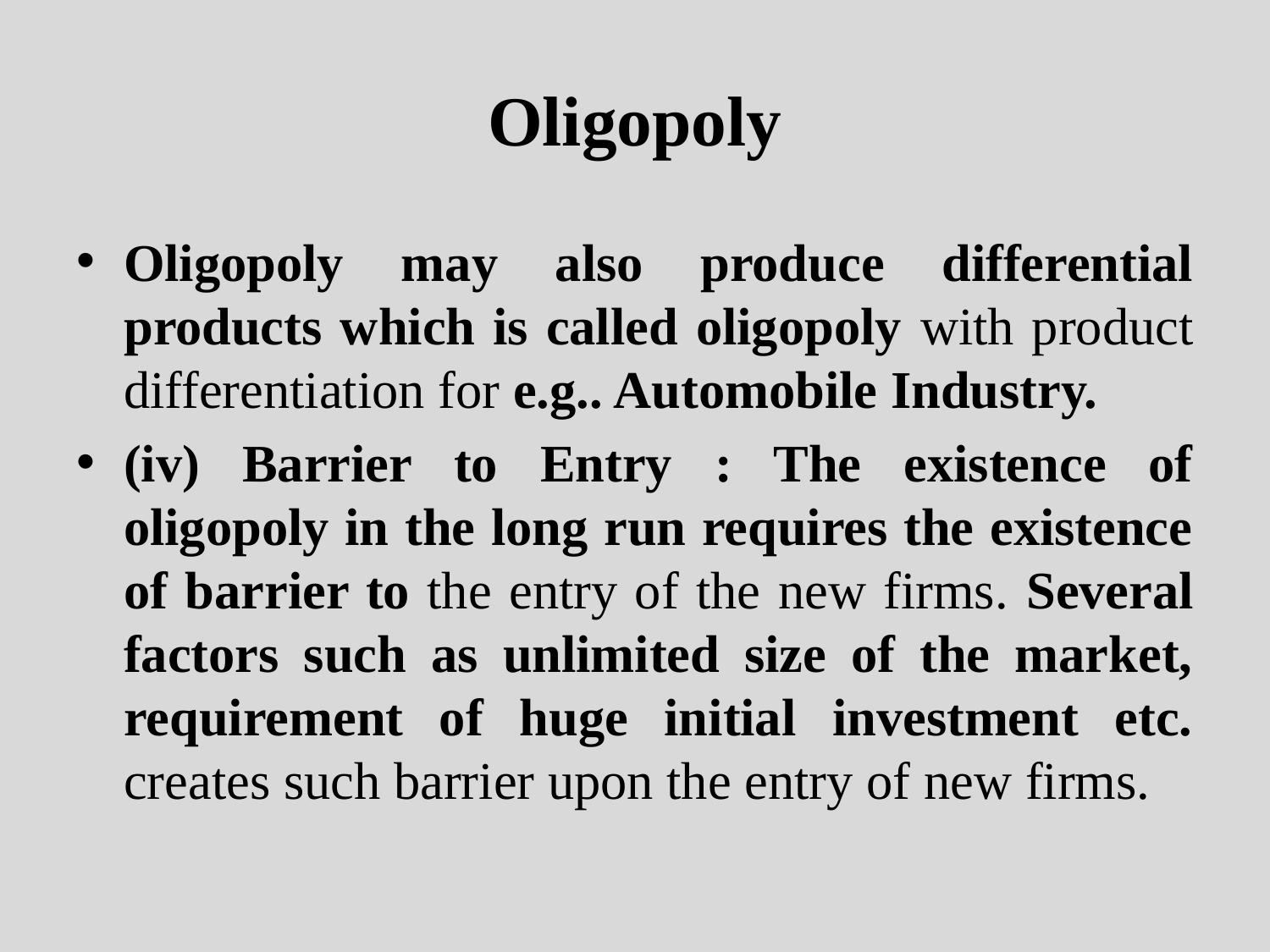

# Oligopoly
Oligopoly may also produce differential products which is called oligopoly with product differentiation for e.g.. Automobile Industry.
(iv) Barrier to Entry : The existence of oligopoly in the long run requires the existence of barrier to the entry of the new firms. Several factors such as unlimited size of the market, requirement of huge initial investment etc. creates such barrier upon the entry of new firms.